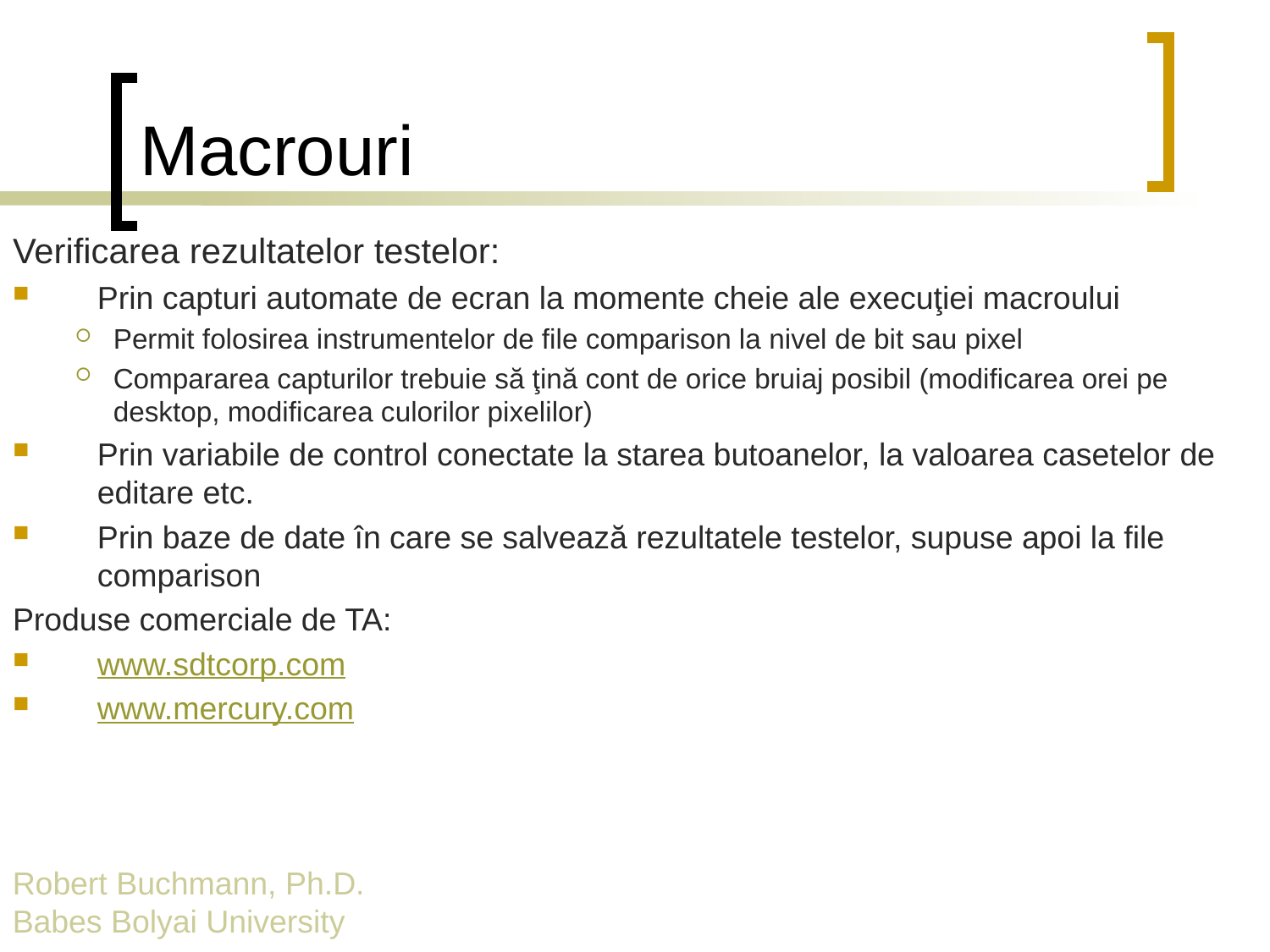

# Macrouri
Verificarea rezultatelor testelor:
Prin capturi automate de ecran la momente cheie ale execuţiei macroului
Permit folosirea instrumentelor de file comparison la nivel de bit sau pixel
Compararea capturilor trebuie să ţină cont de orice bruiaj posibil (modificarea orei pe desktop, modificarea culorilor pixelilor)
Prin variabile de control conectate la starea butoanelor, la valoarea casetelor de editare etc.
Prin baze de date în care se salvează rezultatele testelor, supuse apoi la file comparison
Produse comerciale de TA:
www.sdtcorp.com
www.mercury.com